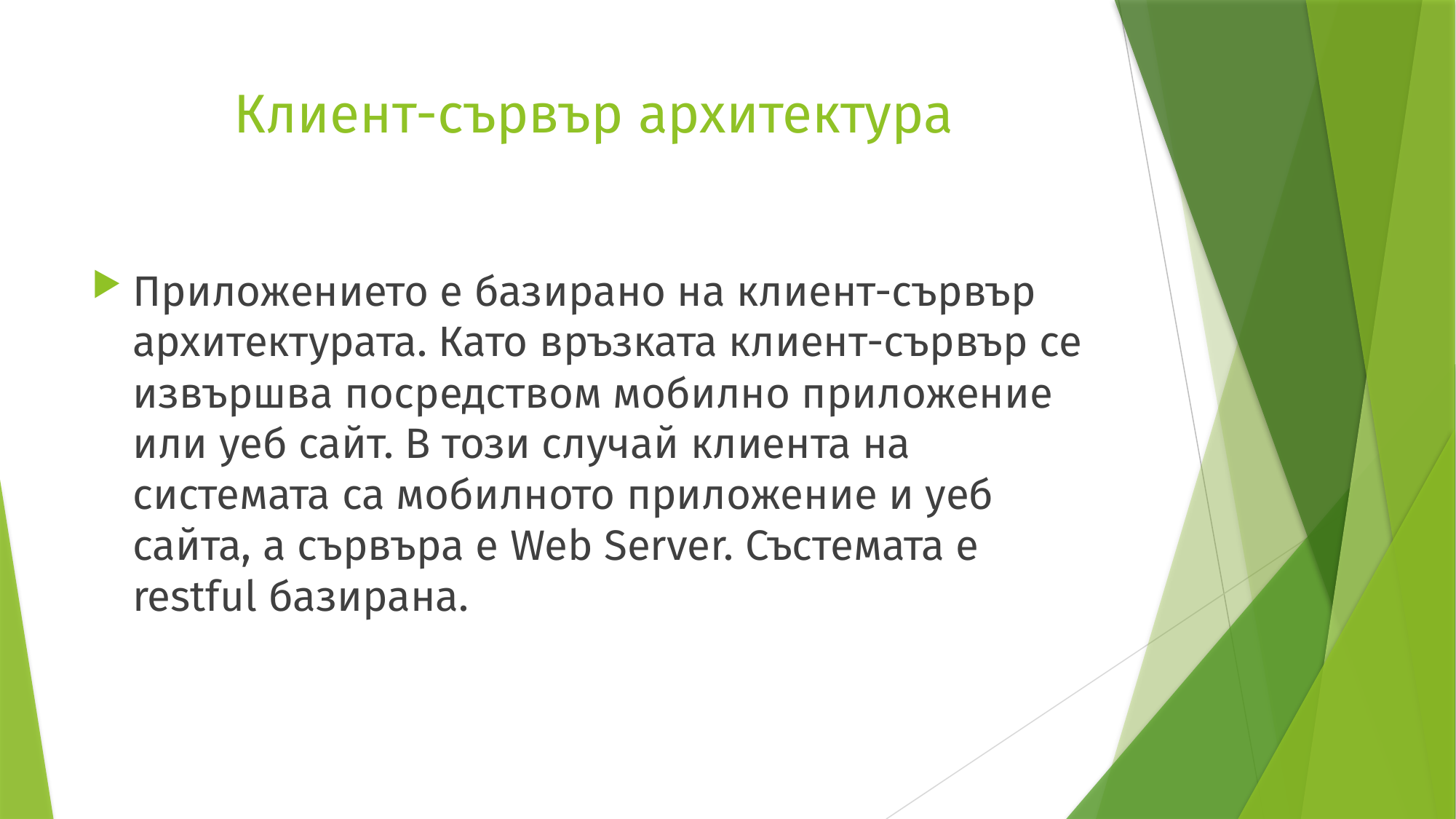

# Клиент-сървър архитектура
Приложението е базирано на клиент-сървър архитектурата. Като връзката клиент-сървър се извършва посредством мобилно приложение или уеб сайт. В този случай клиента на системата са мобилното приложение и уеб сайта, а сървъра е Web Server. Състемата е restful базирана.